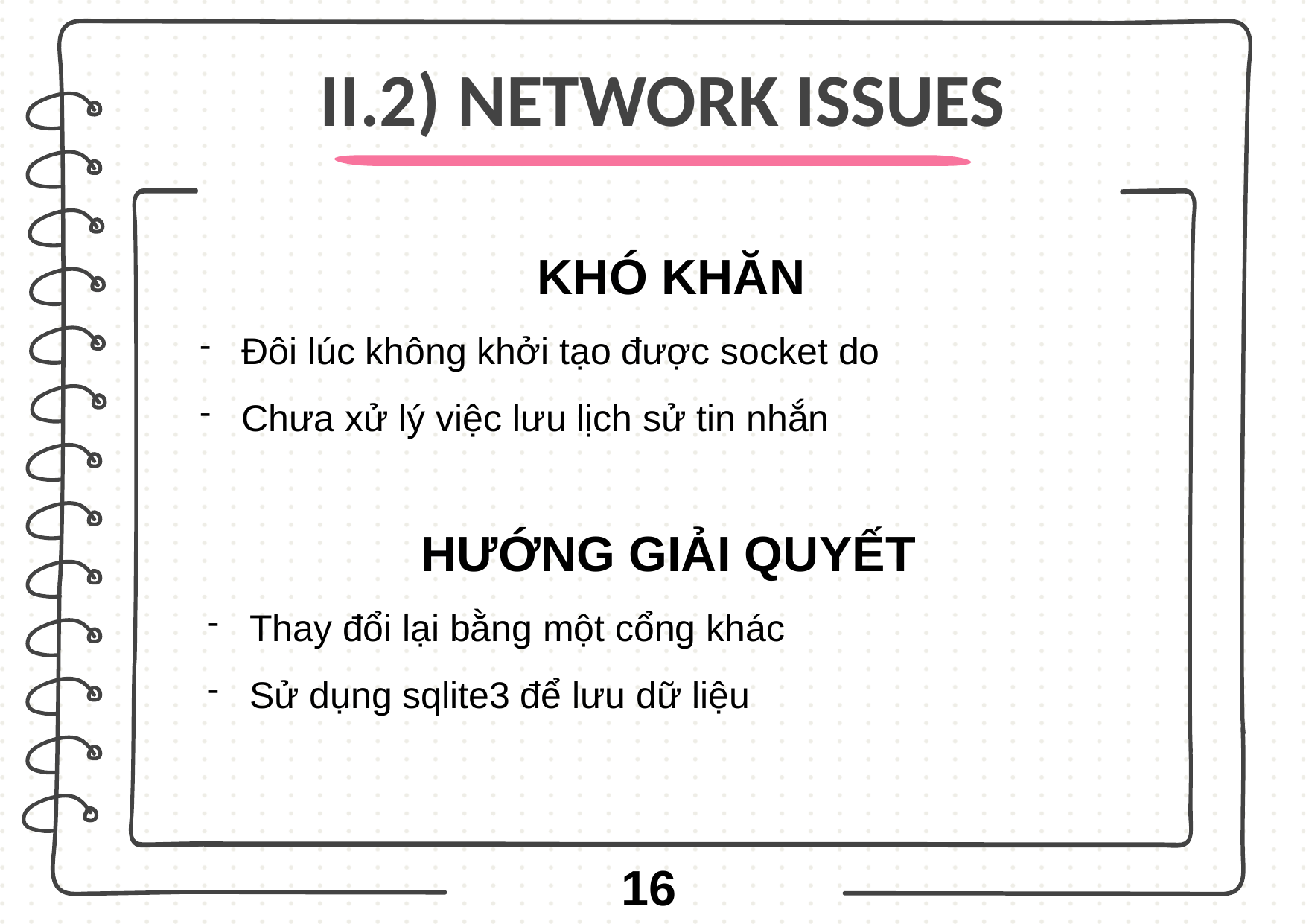

# II.2) NETWORK ISSUES

KHÓ KHĂN
Đôi lúc không khởi tạo được socket do
Chưa xử lý việc lưu lịch sử tin nhắn
HƯỚNG GIẢI QUYẾT
Thay đổi lại bằng một cổng khác
Sử dụng sqlite3 để lưu dữ liệu
16